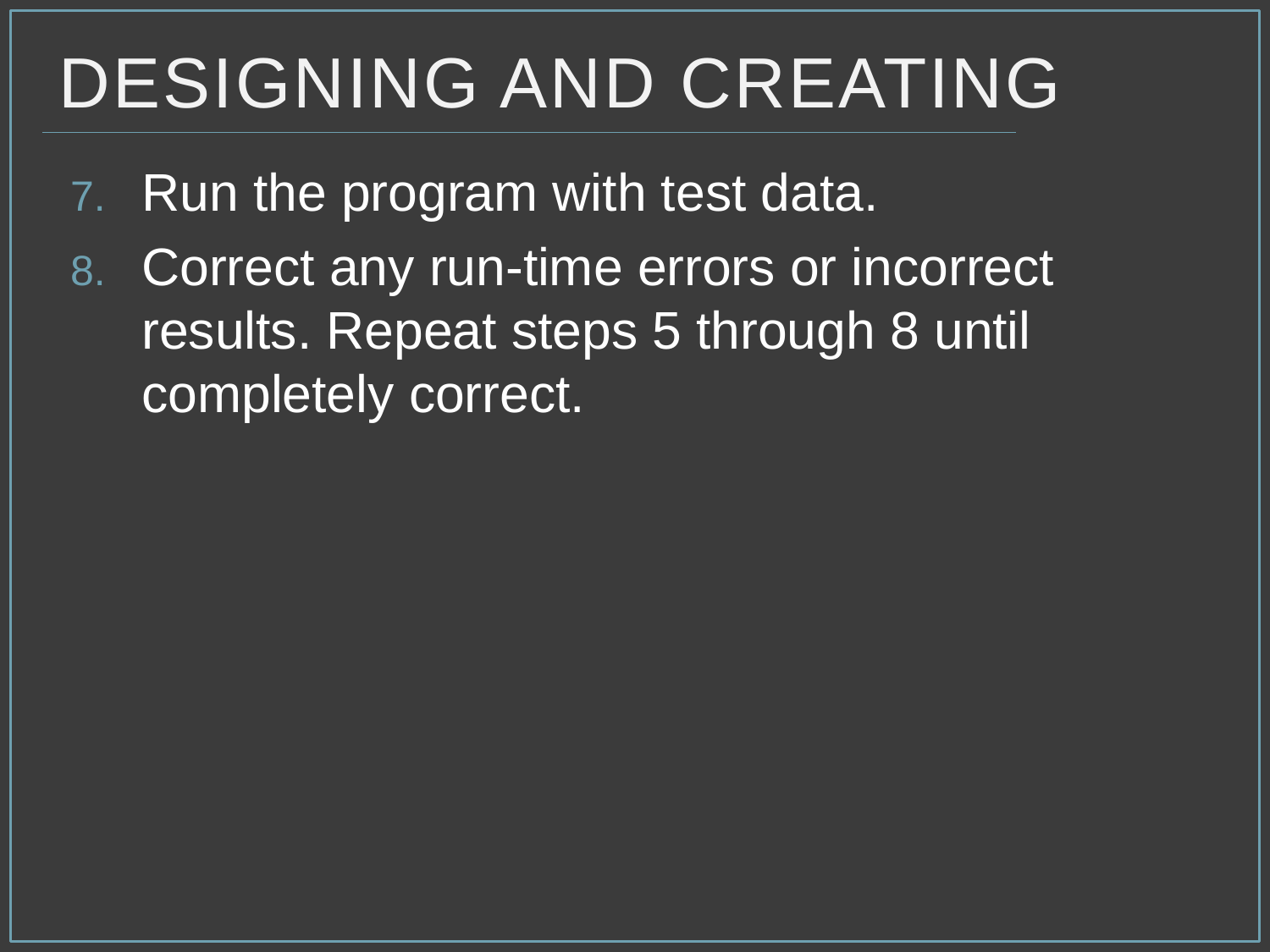

# Designing and Creating

Run the program with test data.
Correct any run-time errors or incorrect results. Repeat steps 5 through 8 until completely correct.